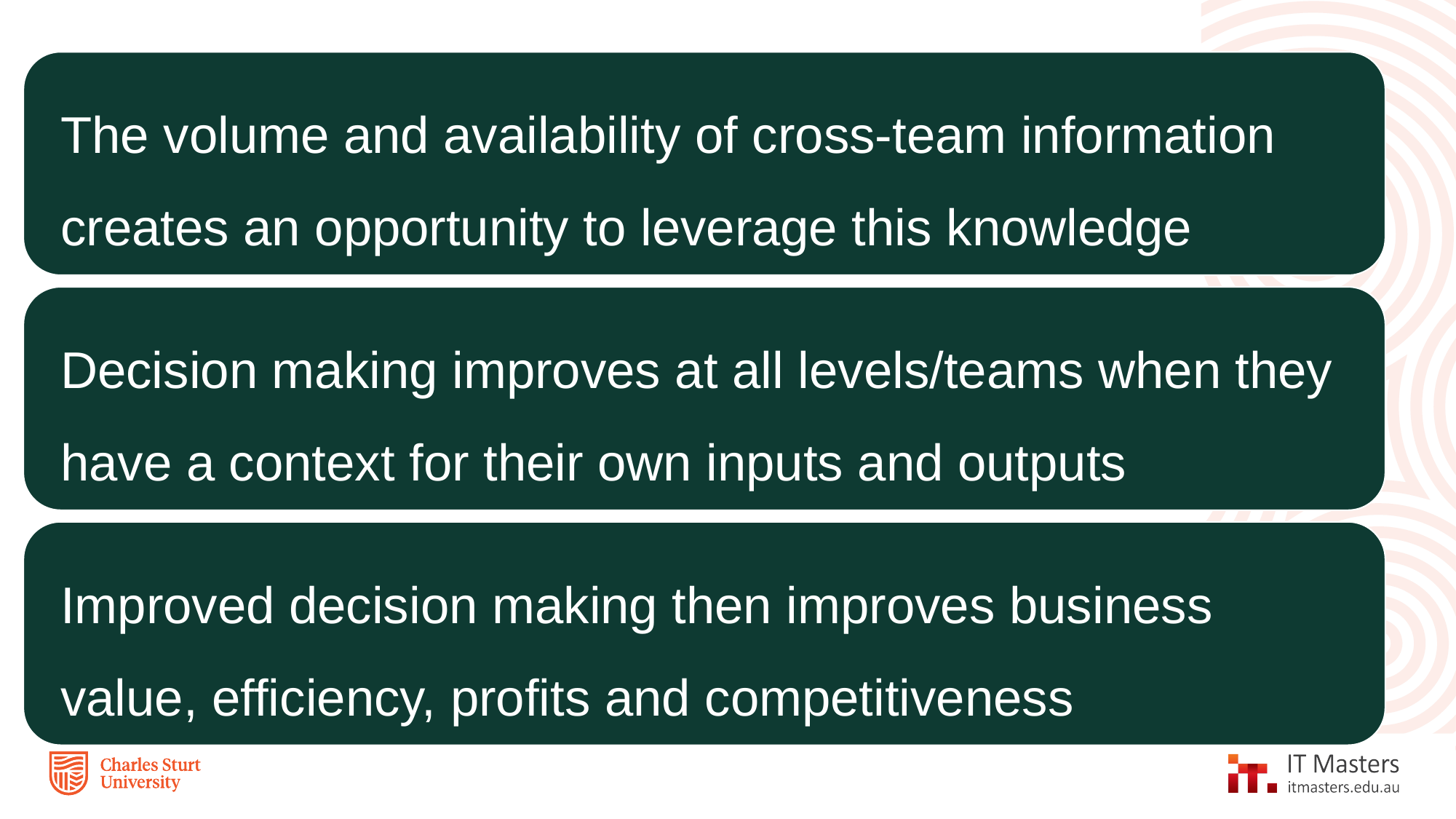

The volume and availability of cross-team information creates an opportunity to leverage this knowledge
Decision making improves at all levels/teams when they have a context for their own inputs and outputs
Improved decision making then improves business value, efficiency, profits and competitiveness